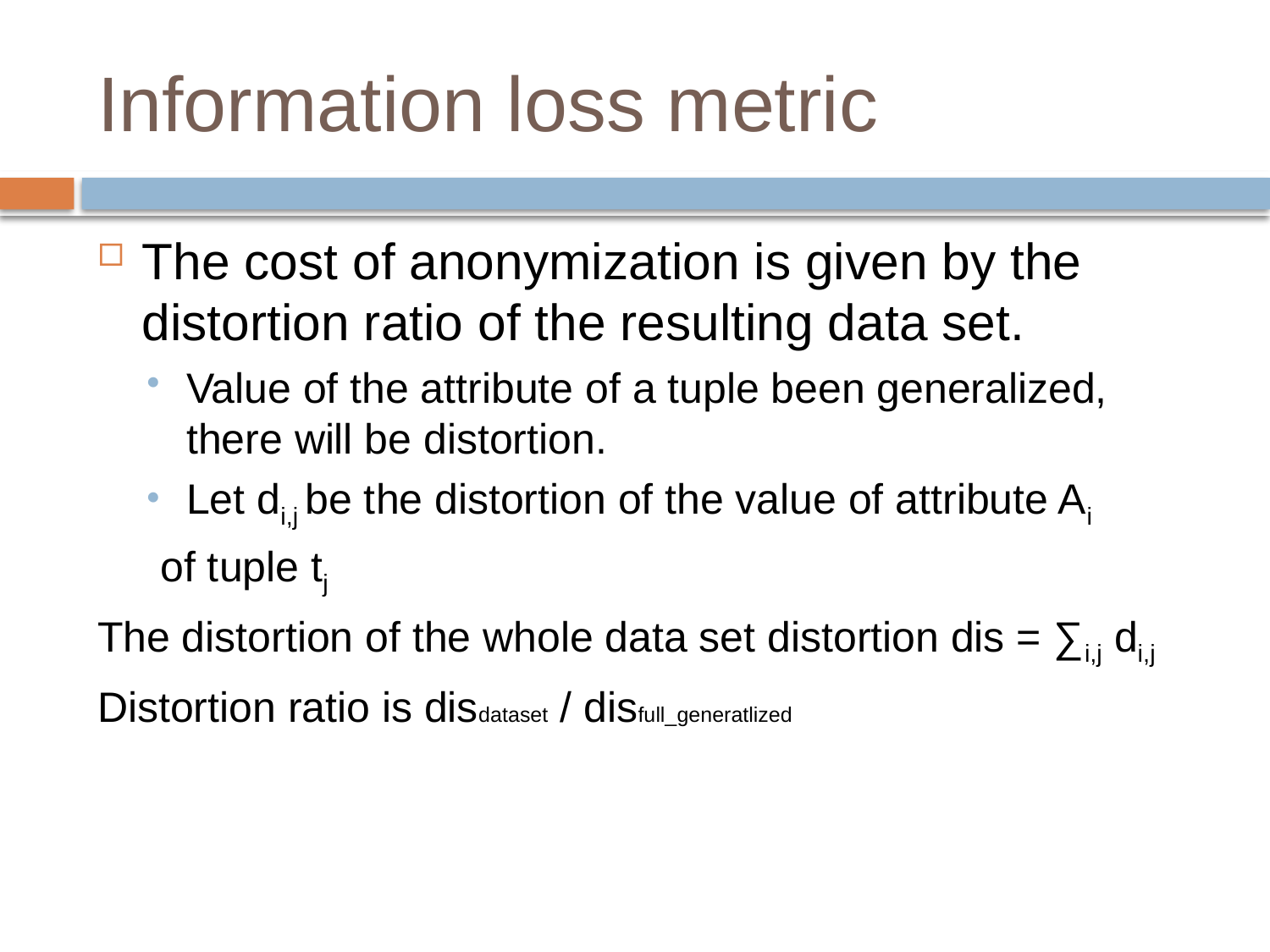

# Information loss metric
The cost of anonymization is given by the distortion ratio of the resulting data set.
Value of the attribute of a tuple been generalized, there will be distortion.
Let di,j be the distortion of the value of attribute Ai
 of tuple tj
The distortion of the whole data set distortion dis = ∑i,j di,j
Distortion ratio is disdataset / disfull_generatlized